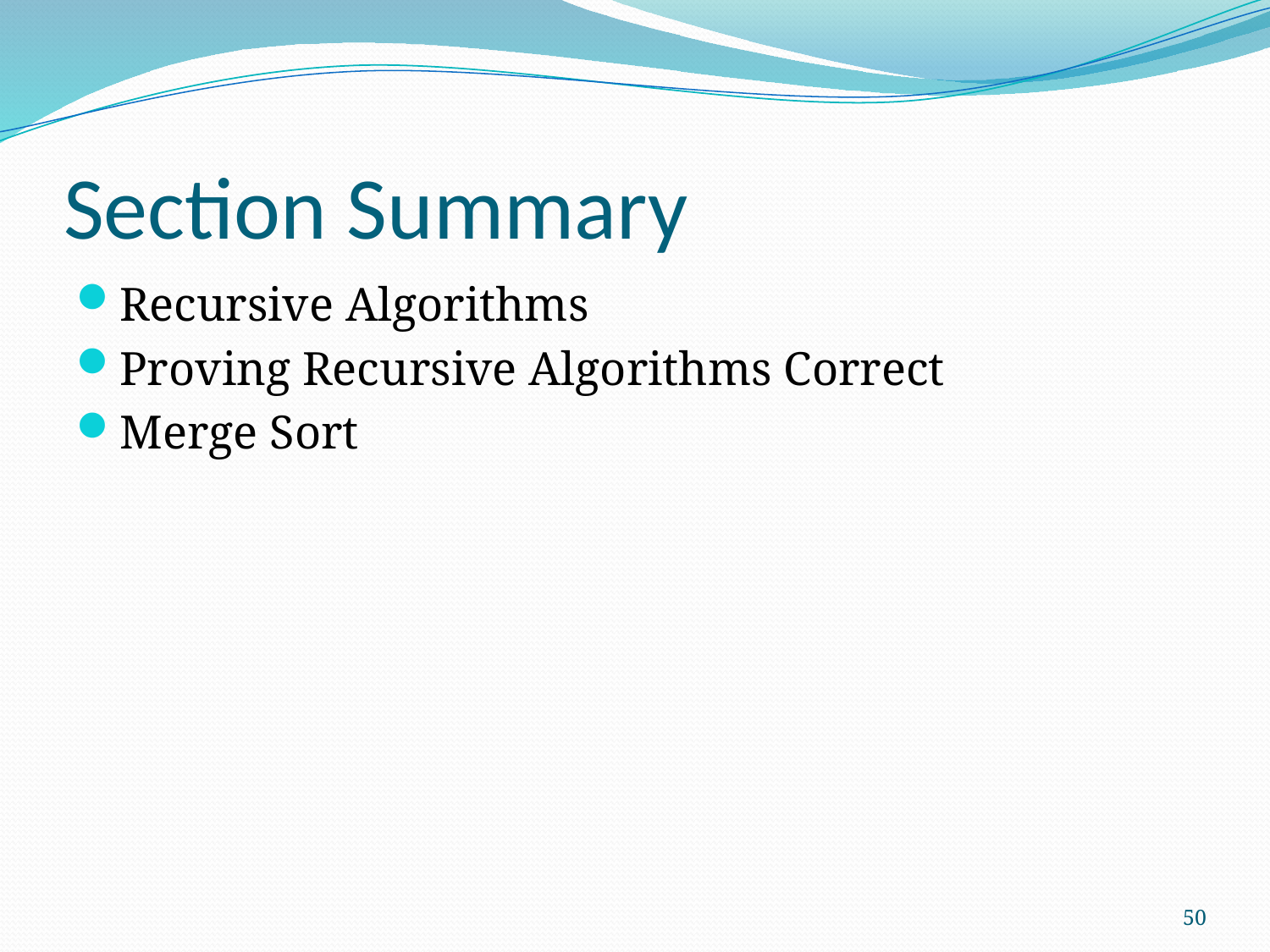

# Section Summary
Recursive Algorithms
Proving Recursive Algorithms Correct
Merge Sort

50